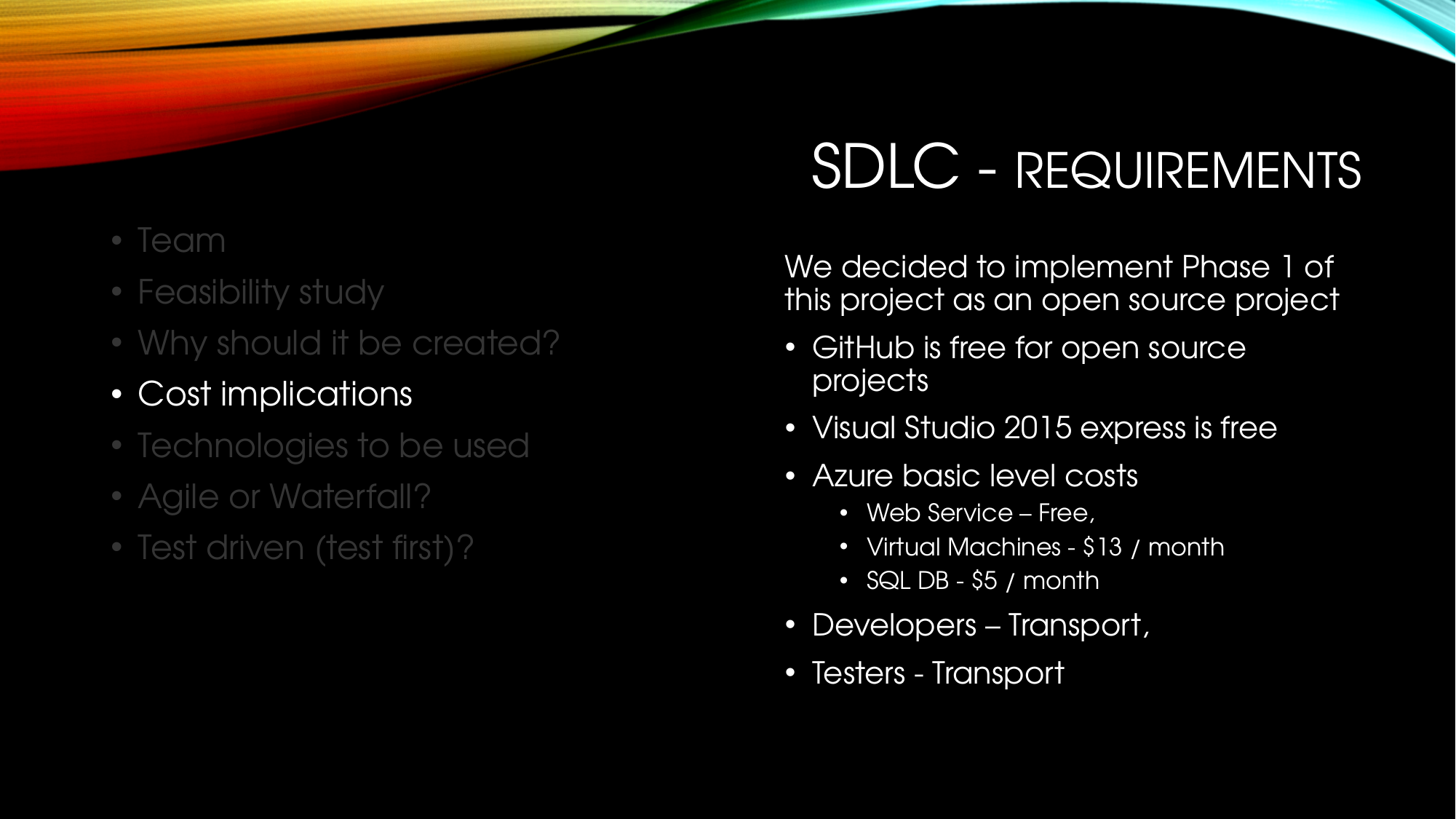

# SDLC - Requirements
Team
Feasibility study
Why should it be created?
Cost implications
Technologies to be used
Agile or Waterfall?
Test driven (test first)?
We decided to implement Phase 1 of this project as an open source project
GitHub is free for open source projects
Visual Studio 2015 express is free
Azure basic level costs
Web Service – Free,
Virtual Machines - $13 / month
SQL DB - $5 / month
Developers – Transport,
Testers - Transport